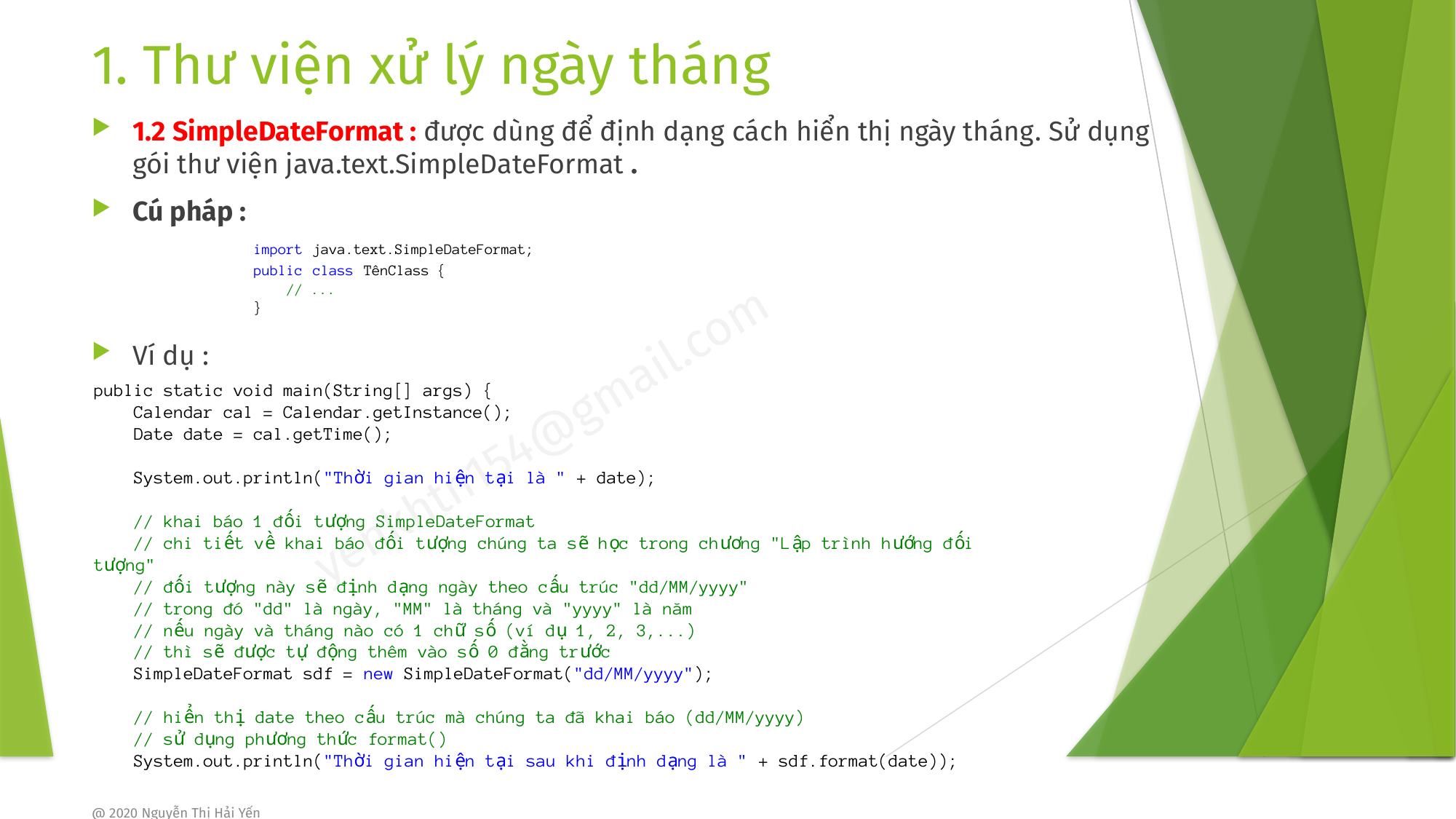

# 1. Thư viện xử lý ngày tháng
1.2 SimpleDateFormat : được dùng để định dạng cách hiển thị ngày tháng. Sử dụng gói thư viện java.text.SimpleDateFormat .
Cú pháp :

Ví dụ :
import java.text.SimpleDateFormat;
public class TênClass {
    // ...
}
public static void main(String[] args) {
    Calendar cal = Calendar.getInstance();
    Date date = cal.getTime();

    System.out.println("Thời gian hiện tại là " + date);

    // khai báo 1 đối tượng SimpleDateFormat
    // chi tiết về khai báo đối tượng chúng ta sẽ học trong chương "Lập trình hướng đối tượng"
    // đối tượng này sẽ định dạng ngày theo cấu trúc "dd/MM/yyyy"
    // trong đó "dd" là ngày, "MM" là tháng và "yyyy" là năm
    // nếu ngày và tháng nào có 1 chữ số (ví dụ 1, 2, 3,...)
    // thì sẽ được tự động thêm vào số 0 đằng trước
    SimpleDateFormat sdf = new SimpleDateFormat("dd/MM/yyyy");

    // hiển thị date theo cấu trúc mà chúng ta đã khai báo (dd/MM/yyyy)
    // sử dụng phương thức format()
    System.out.println("Thời gian hiện tại sau khi định dạng là " + sdf.format(date));

@ 2020 Nguyễn Thị Hải Yến